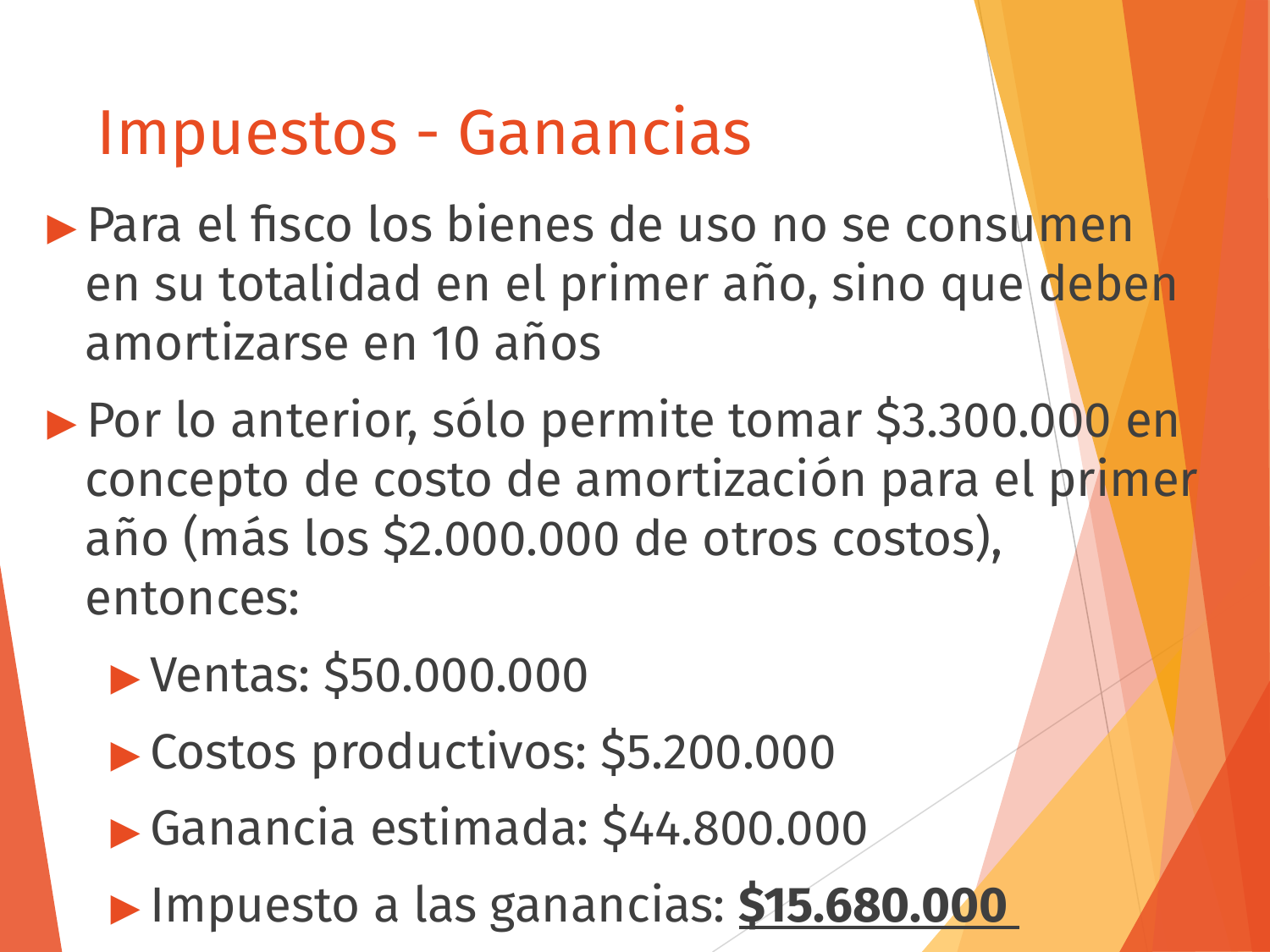

# Impuestos - Ganancias
Para el fisco los bienes de uso no se consumen en su totalidad en el primer año, sino que deben amortizarse en 10 años
Por lo anterior, sólo permite tomar $3.300.000 en concepto de costo de amortización para el primer año (más los $2.000.000 de otros costos), entonces:
Ventas: $50.000.000
Costos productivos: $5.200.000
Ganancia estimada: $44.800.000
Impuesto a las ganancias: $15.680.000